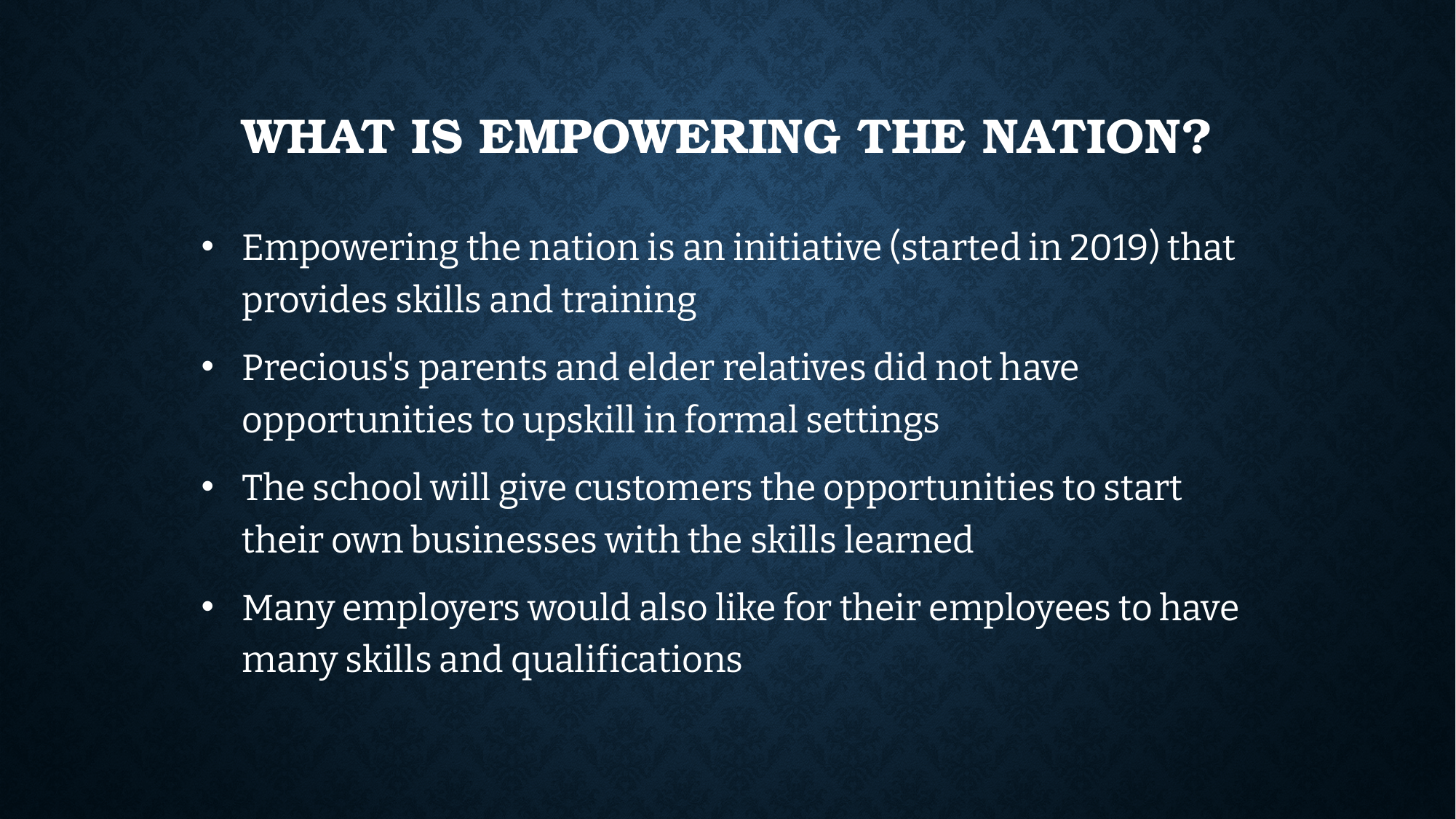

# What is empowering the nation?
Empowering the nation is an initiative (started in 2019) that provides skills and training
Precious's parents and elder relatives did not have opportunities to upskill in formal settings
The school will give customers the opportunities to start their own businesses with the skills learned
Many employers would also like for their employees to have many skills and qualifications